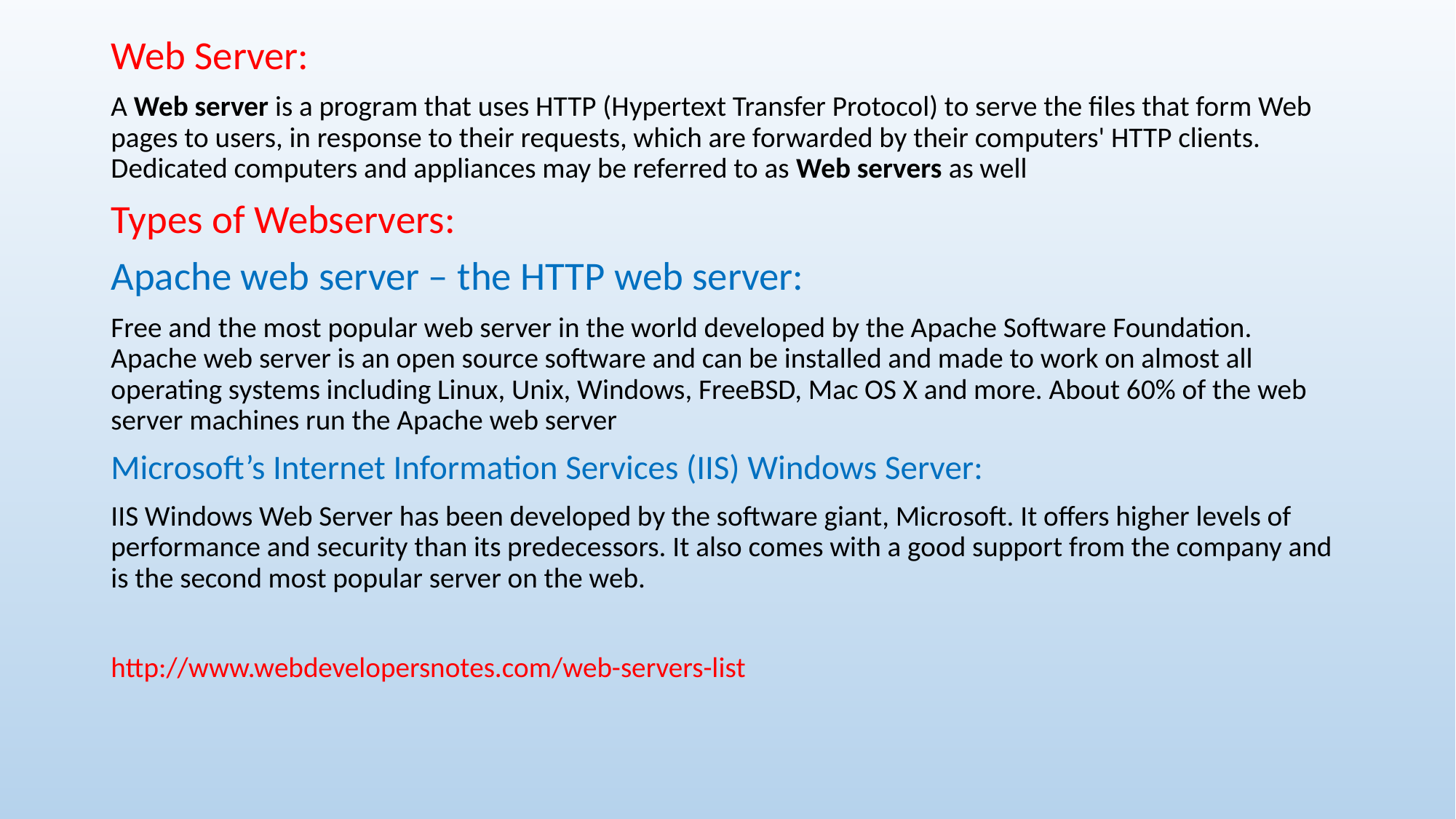

Web Server:
A Web server is a program that uses HTTP (Hypertext Transfer Protocol) to serve the files that form Web pages to users, in response to their requests, which are forwarded by their computers' HTTP clients. Dedicated computers and appliances may be referred to as Web servers as well
Types of Webservers:
Apache web server – the HTTP web server:
Free and the most popular web server in the world developed by the Apache Software Foundation. Apache web server is an open source software and can be installed and made to work on almost all operating systems including Linux, Unix, Windows, FreeBSD, Mac OS X and more. About 60% of the web server machines run the Apache web server
Microsoft’s Internet Information Services (IIS) Windows Server:
IIS Windows Web Server has been developed by the software giant, Microsoft. It offers higher levels of performance and security than its predecessors. It also comes with a good support from the company and is the second most popular server on the web.

http://www.webdevelopersnotes.com/web-servers-list